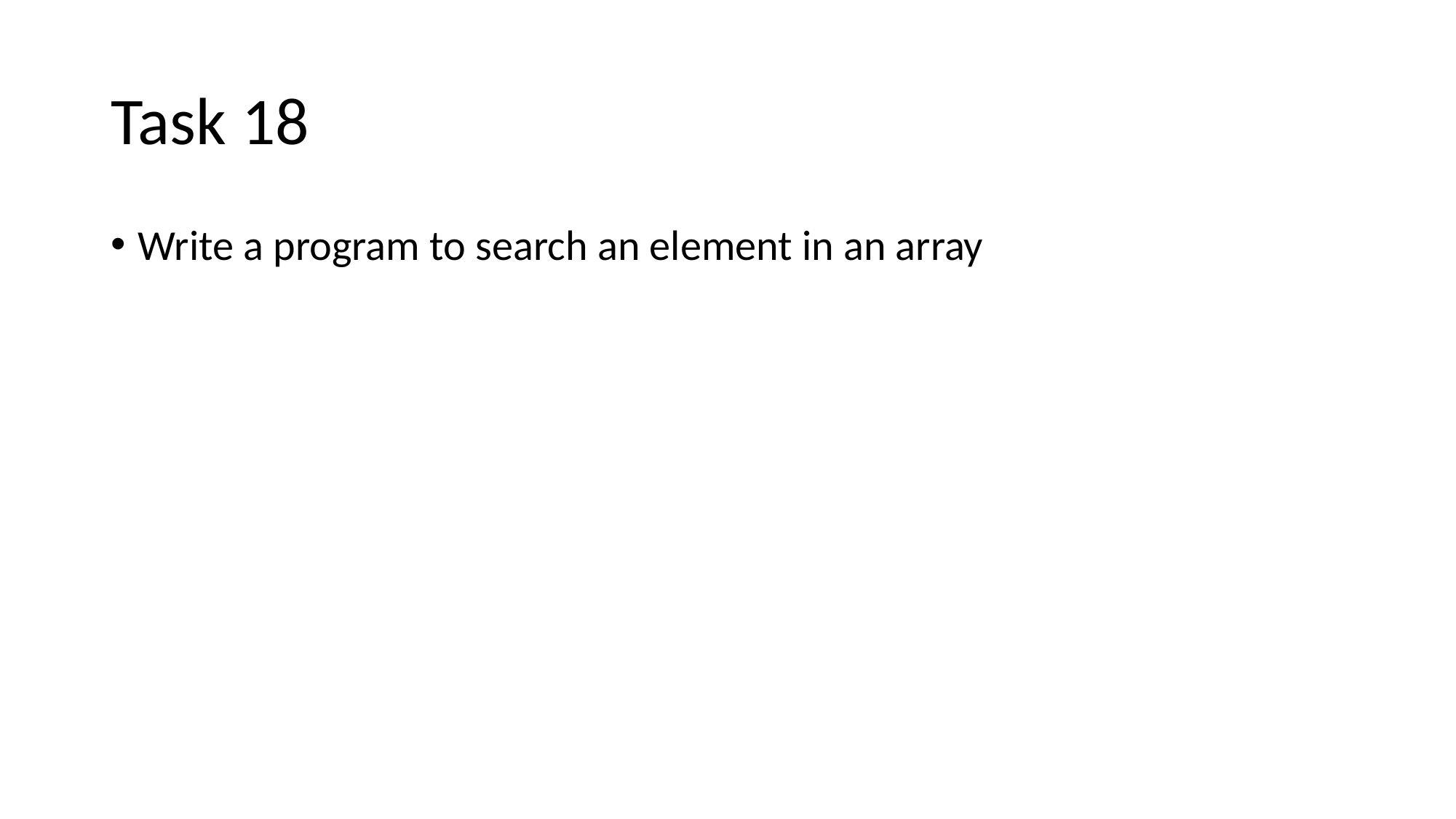

# Task 18
Write a program to search an element in an array